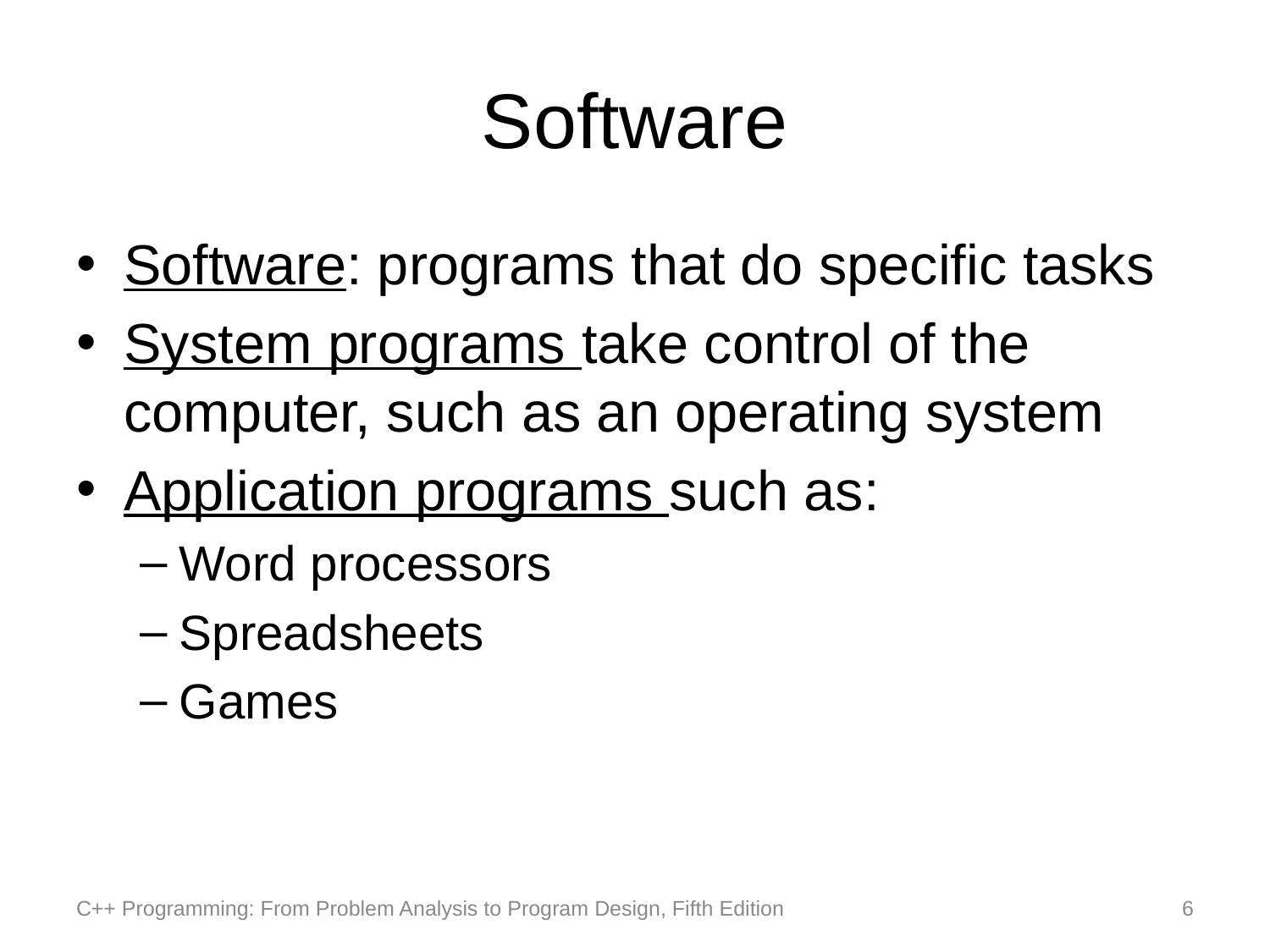

# Software
Software: programs that do specific tasks
System programs take control of the computer, such as an operating system
Application programs such as:
Word processors
Spreadsheets
Games
C++ Programming: From Problem Analysis to Program Design, Fifth Edition
6